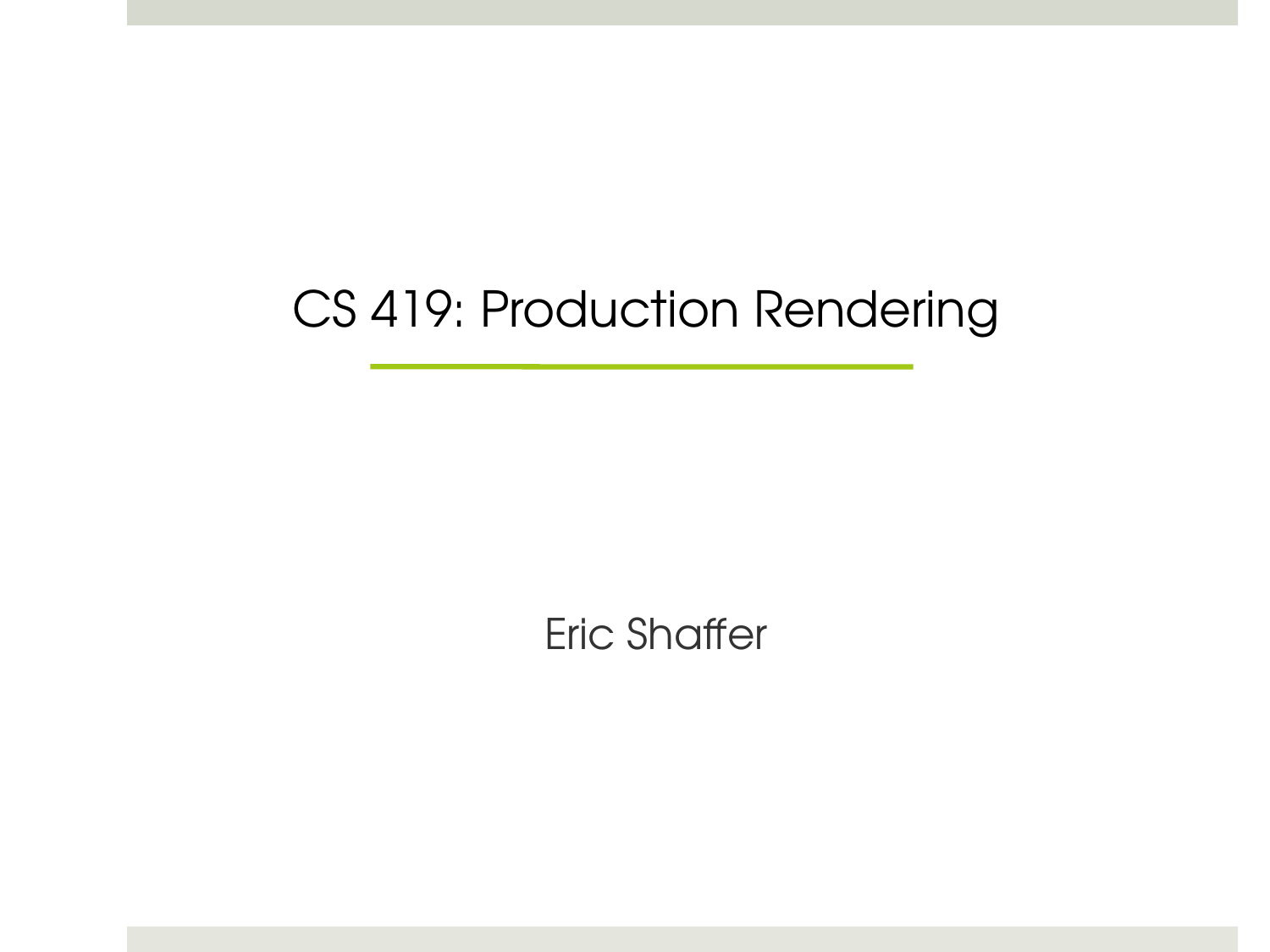

# CS 419: Production Rendering
Eric Shaffer